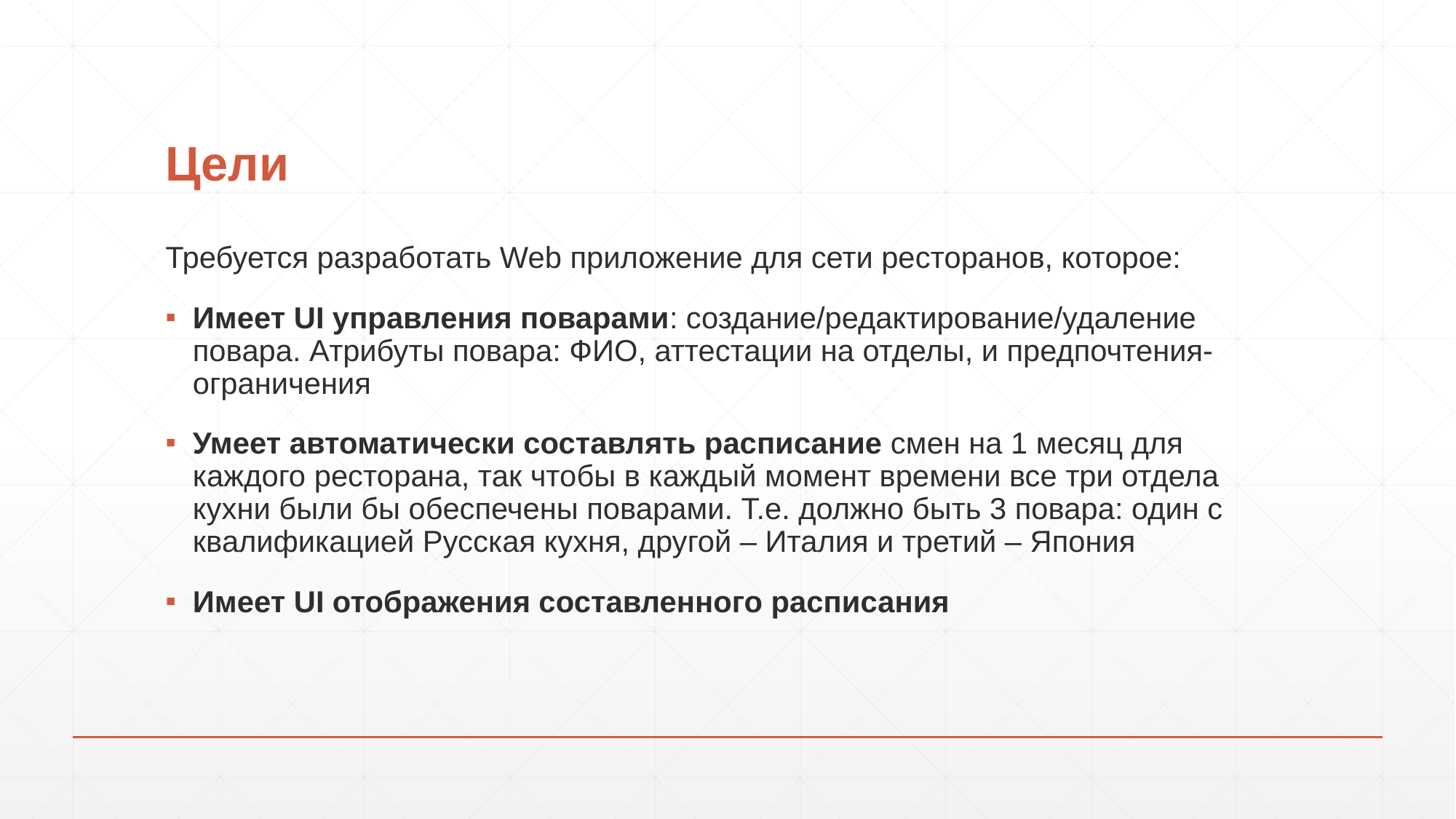

# Цели
Требуется разработать Web приложение для сети ресторанов, которое:
Имеет UI управления поварами: создание/редактирование/удаление повара. Атрибуты повара: ФИО, аттестации на отделы, и предпочтения-ограничения
Умеет автоматически составлять расписание смен на 1 месяц для каждого ресторана, так чтобы в каждый момент времени все три отдела кухни были бы обеспечены поварами. Т.е. должно быть 3 повара: один с квалификацией Русская кухня, другой – Италия и третий – Япония
Имеет UI отображения составленного расписания